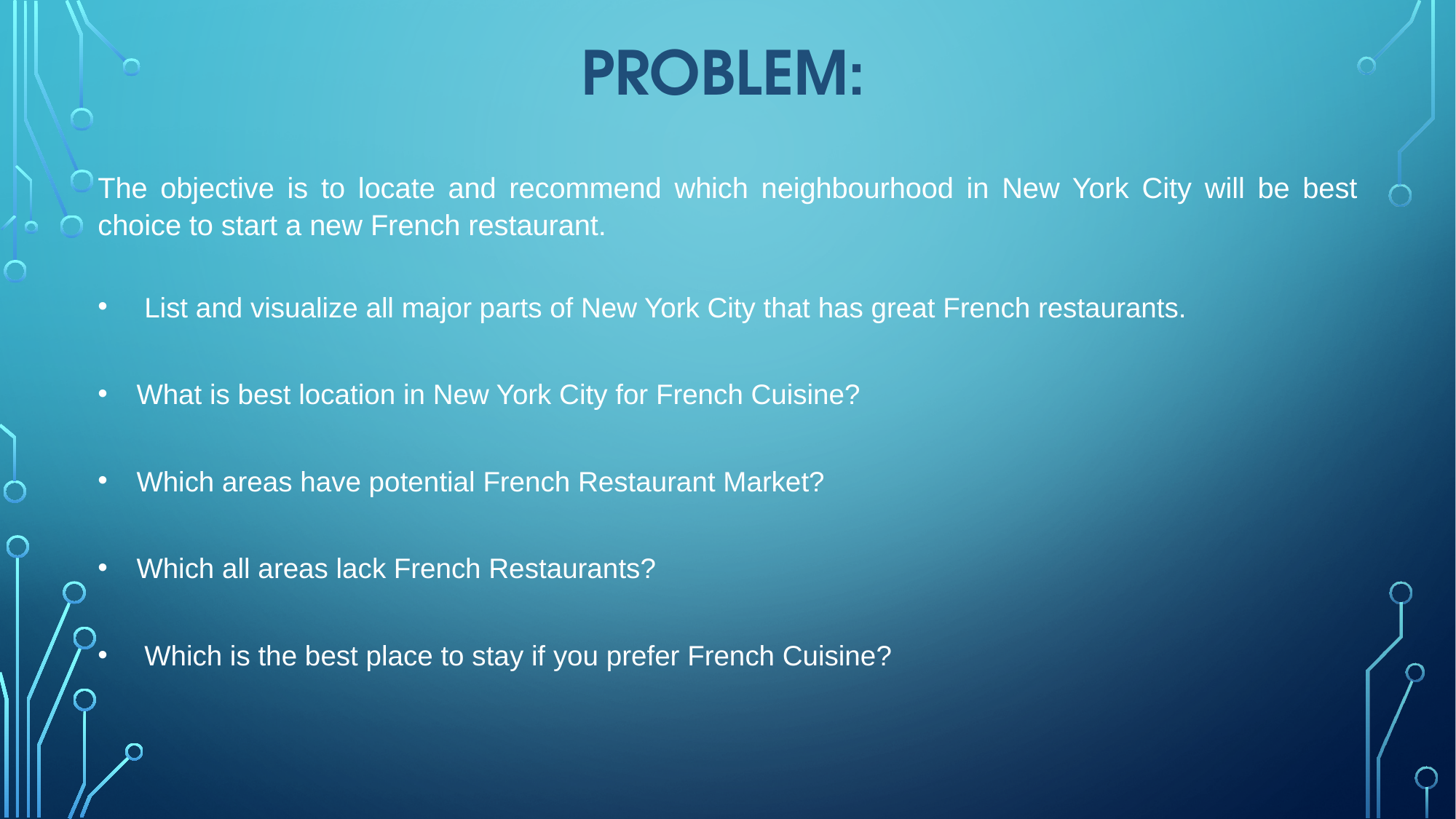

Problem:
The objective is to locate and recommend which neighbourhood in New York City will be best choice to start a new French restaurant.

 List and visualize all major parts of New York City that has great French restaurants.

What is best location in New York City for French Cuisine?

Which areas have potential French Restaurant Market?

Which all areas lack French Restaurants?

 Which is the best place to stay if you prefer French Cuisine?